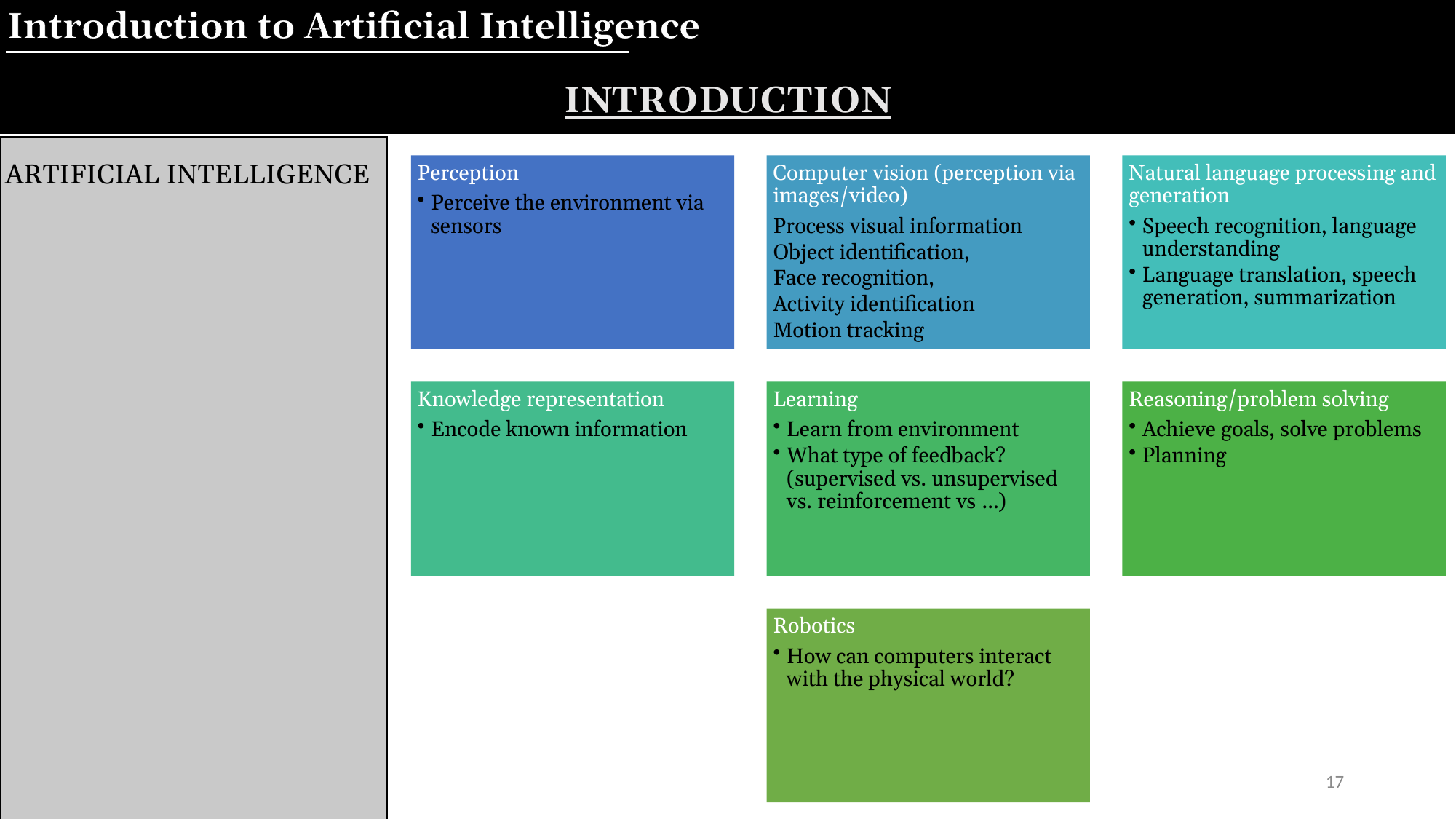

Introduction to Artificial Intelligence
Introduction

Artificial Intelligence
Perception
Perceive the environment via sensors
Computer vision (perception via images/video)
Process visual information
Object identification,
Face recognition,
Activity identification
Motion tracking

Natural language processing and generation
Speech recognition, language understanding
Language translation, speech generation, summarization
Knowledge representation
Encode known information
Learning
Learn from environment
What type of feedback? (supervised vs. unsupervised vs. reinforcement vs …)
Reasoning/problem solving
Achieve goals, solve problems
Planning
Robotics
How can computers interact with the physical world?
17